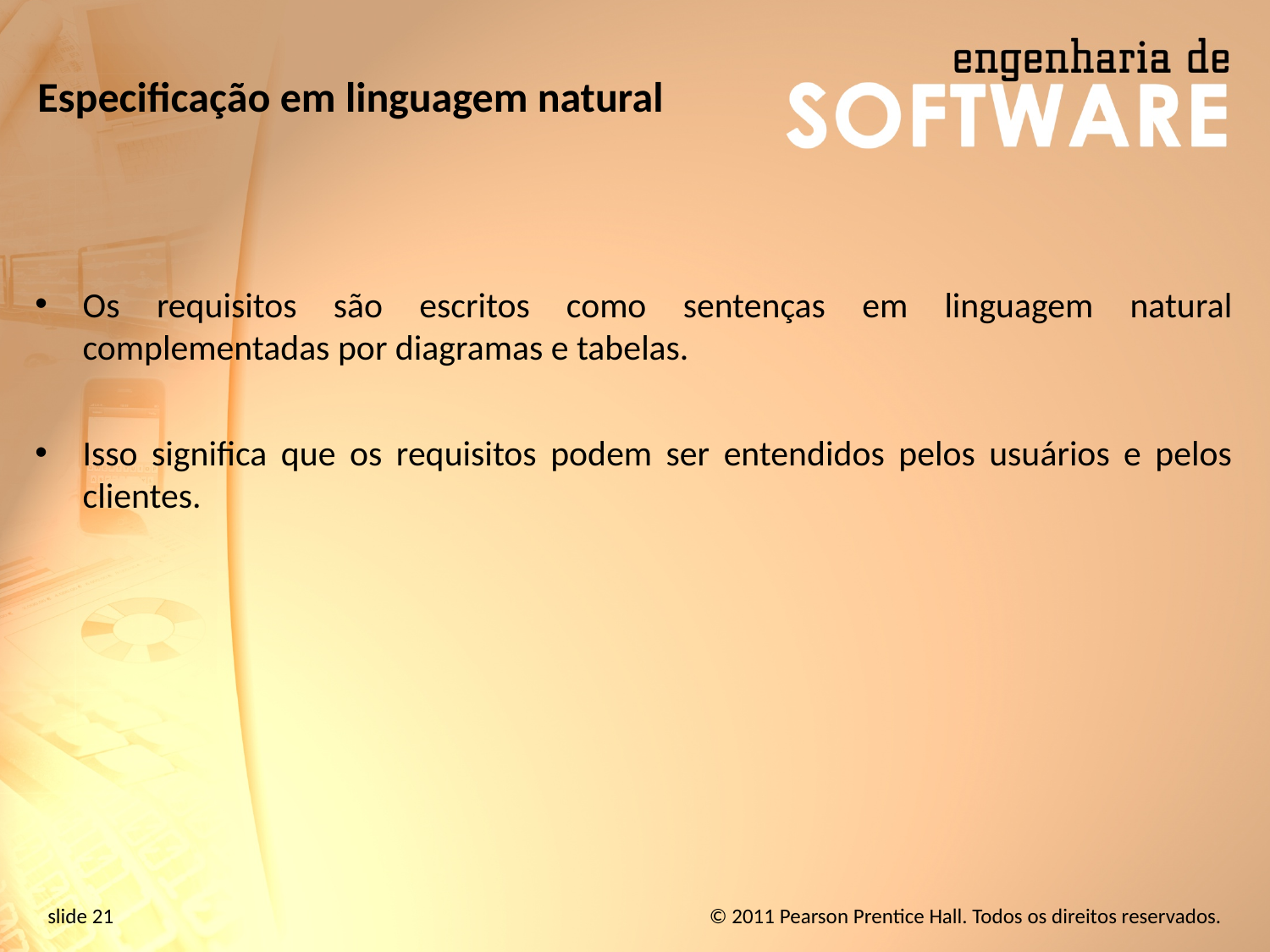

# Especificação em linguagem natural
Os requisitos são escritos como sentenças em linguagem natural complementadas por diagramas e tabelas.

Isso significa que os requisitos podem ser entendidos pelos usuários e pelos clientes.